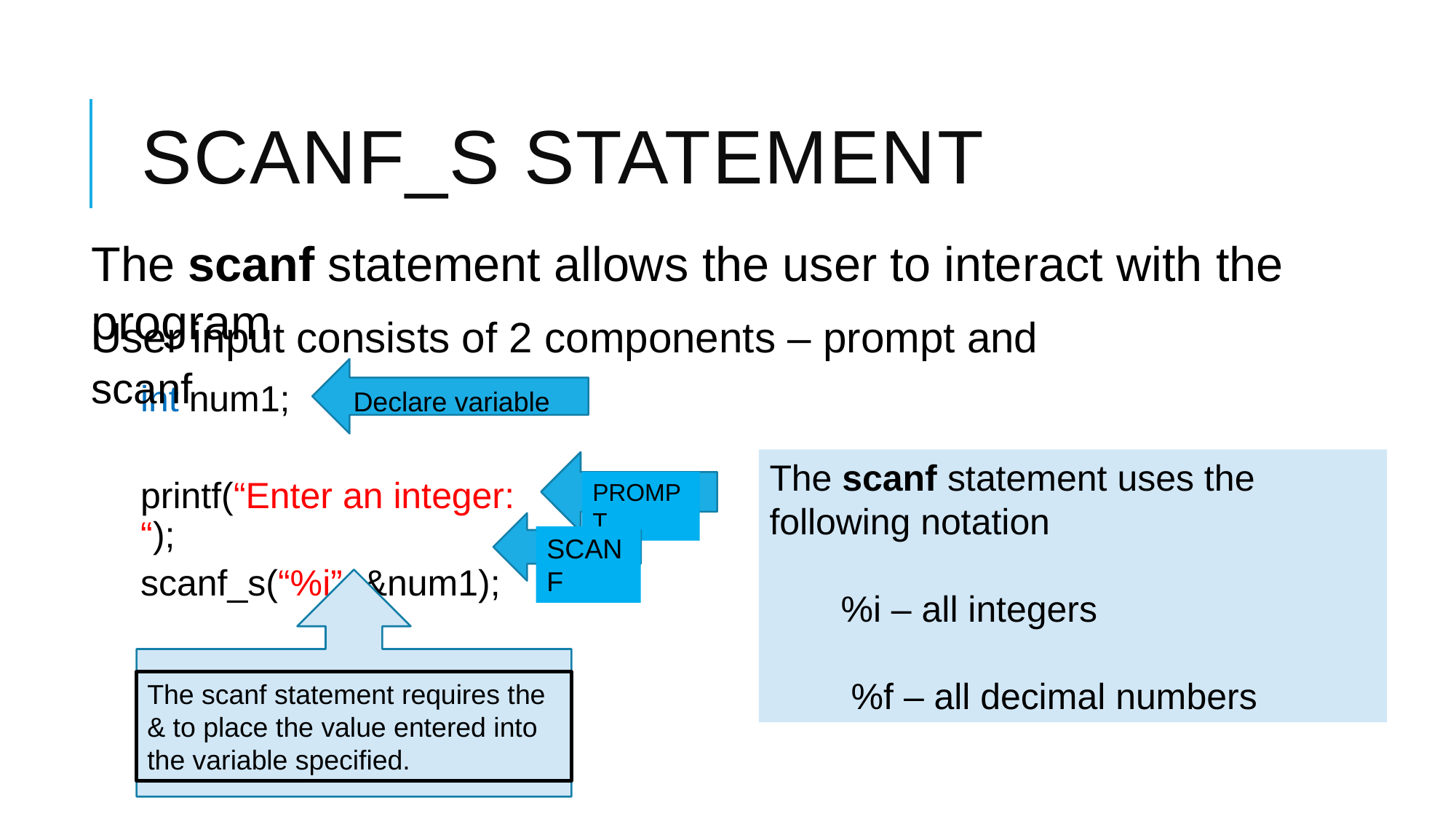

# Scanf_s statement
The scanf statement allows the user to interact with the program
User input consists of 2 components – prompt and scanf

Declare variable
int num1;

printf(“Enter an integer: “);
scanf_s(“%i”, &num1);
The scanf statement uses the following notation

       %i – all integers

        %f – all decimal numbers

PROMPT

SCANF

The scanf statement requires the & to place the value entered into the variable specified.